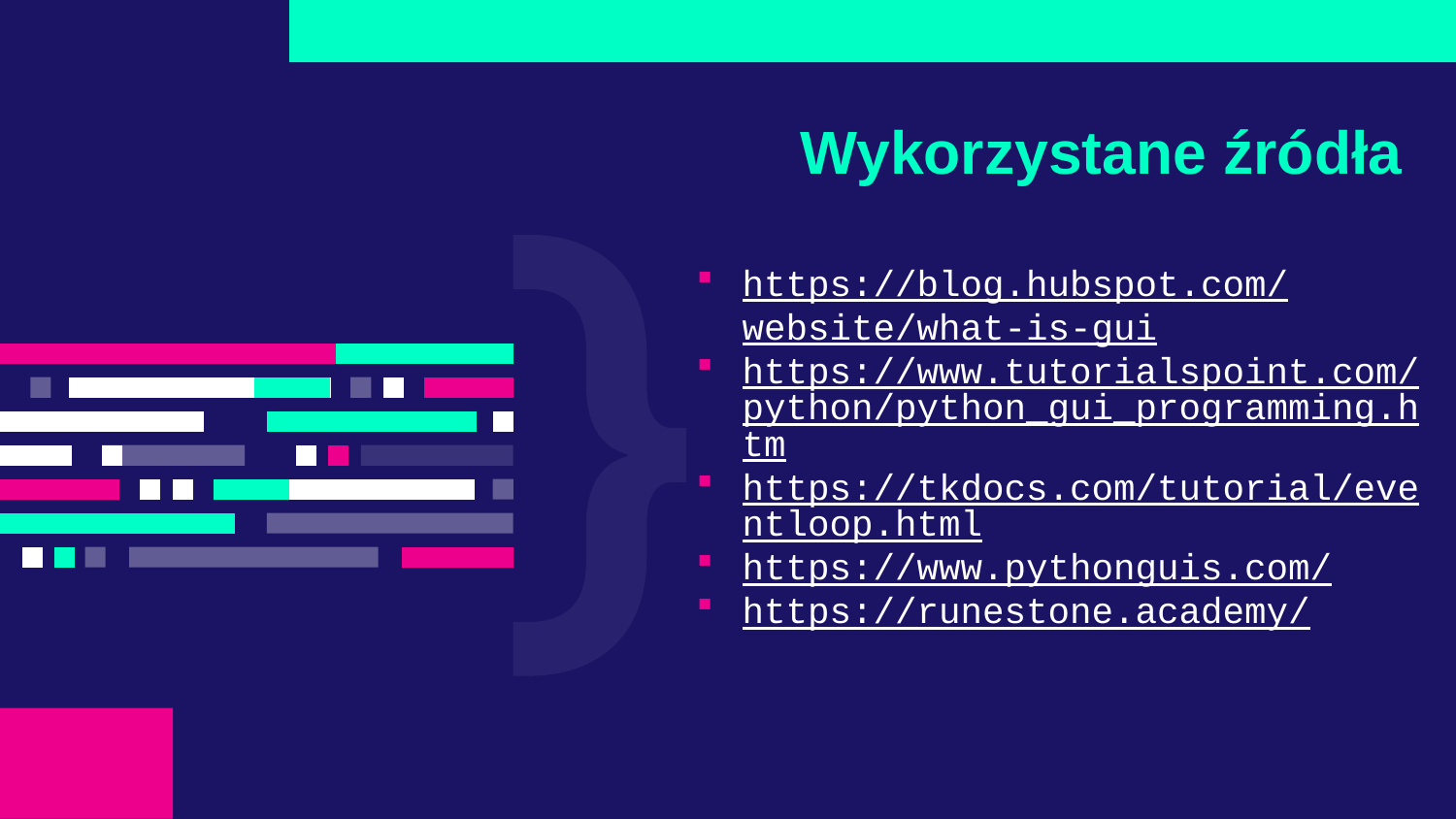

# Wykorzystane źródła
https://blog.hubspot.com/website/what-is-gui
https://www.tutorialspoint.com/python/python_gui_programming.htm
https://tkdocs.com/tutorial/eventloop.html
https://www.pythonguis.com/
https://runestone.academy/